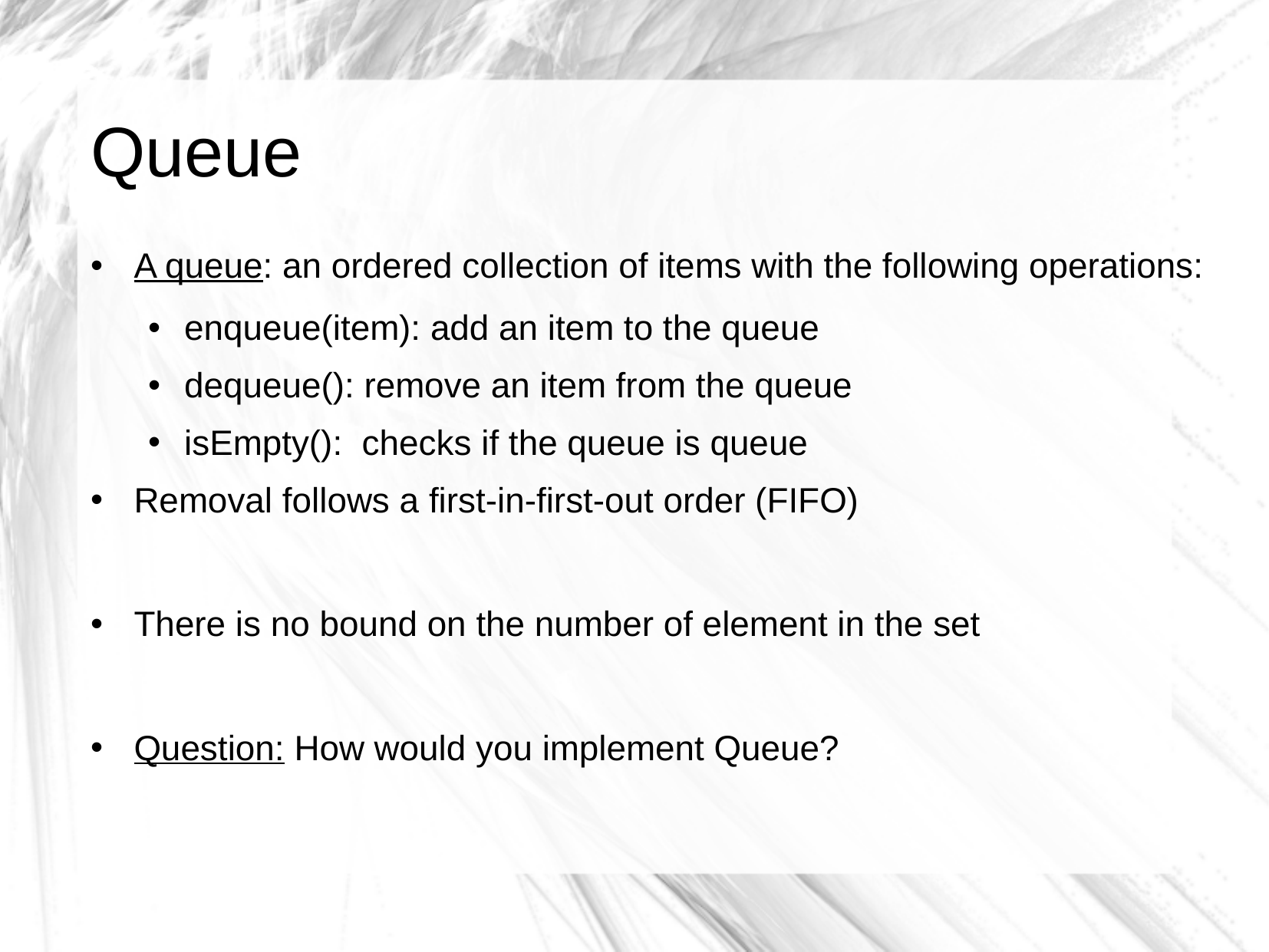

# Queue
A queue: an ordered collection of items with the following operations:
enqueue(item): add an item to the queue
dequeue(): remove an item from the queue
isEmpty():  checks if the queue is queue
Removal follows a first-in-first-out order (FIFO)

There is no bound on the number of element in the set

Question: How would you implement Queue?